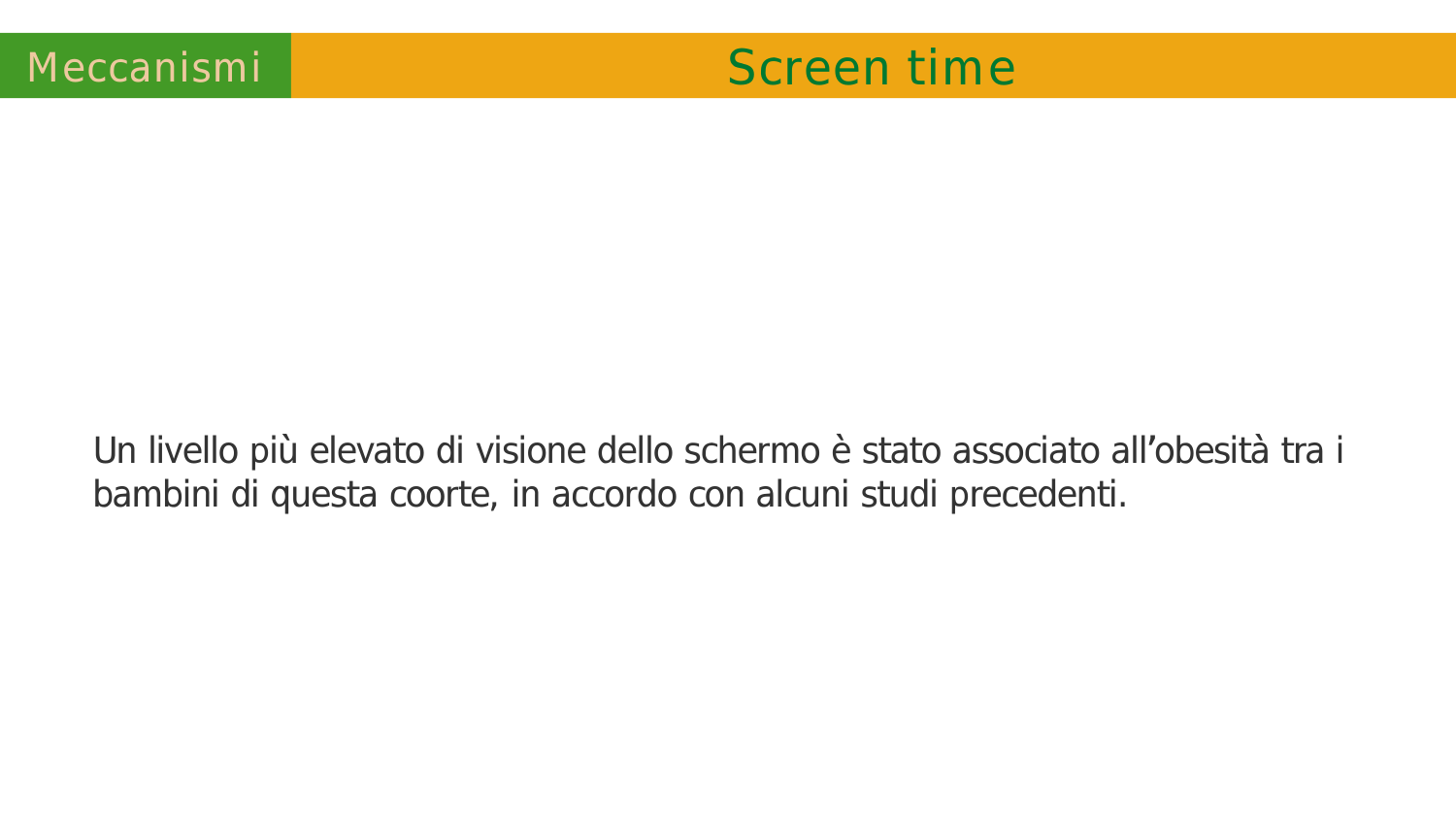

Meccanismi

Screen time
Un livello più elevato di visione dello schermo è stato associato all’obesità tra i bambini di questa coorte, in accordo con alcuni studi precedenti.